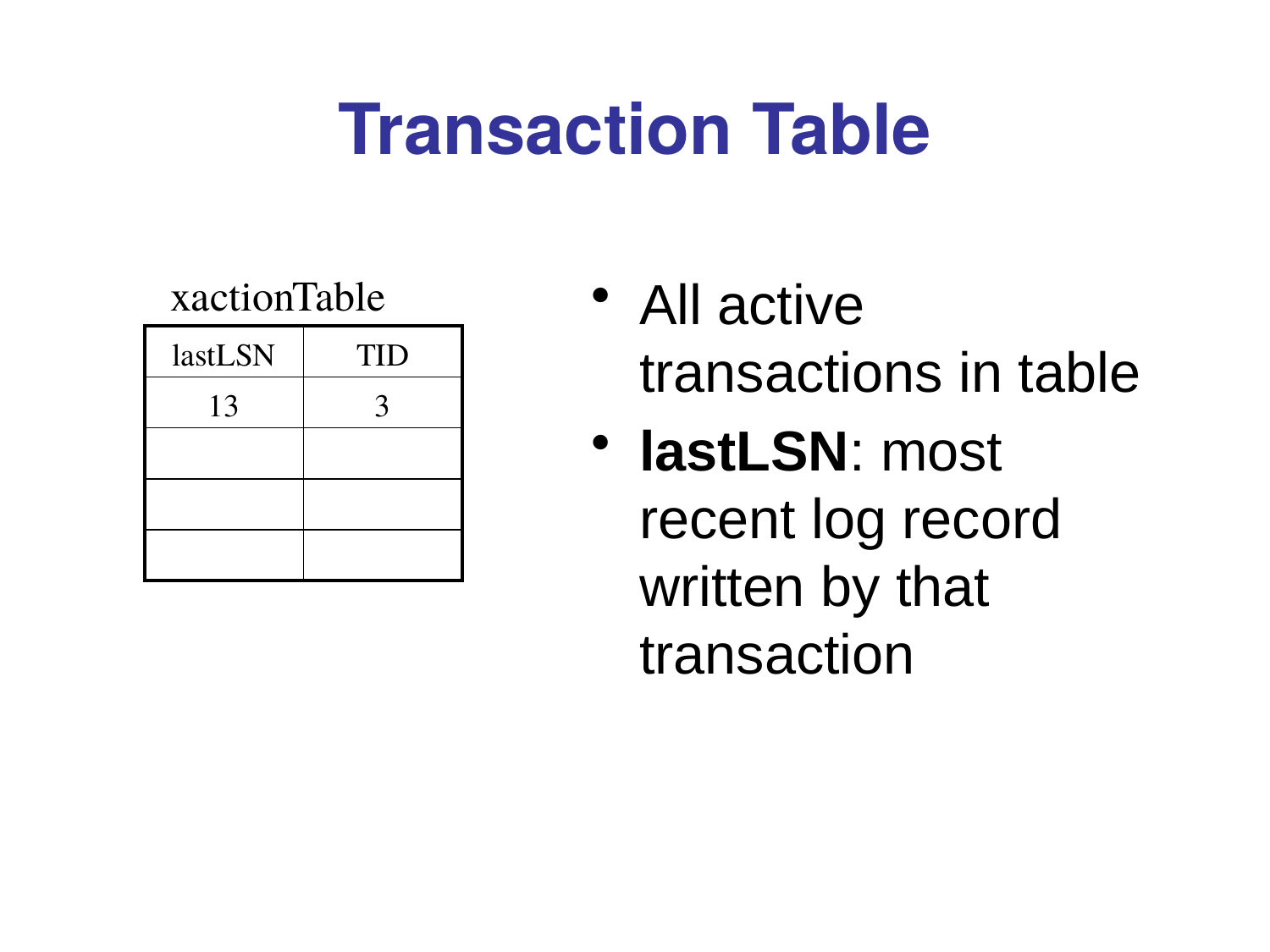

# Transaction Table
All active transactions in table
lastLSN: most recent log record  written by that transaction

xactionTable
| lastLSN | TID |
| --- | --- |
| 13 | 3 |
|  |  |
|  |  |
|  |  |